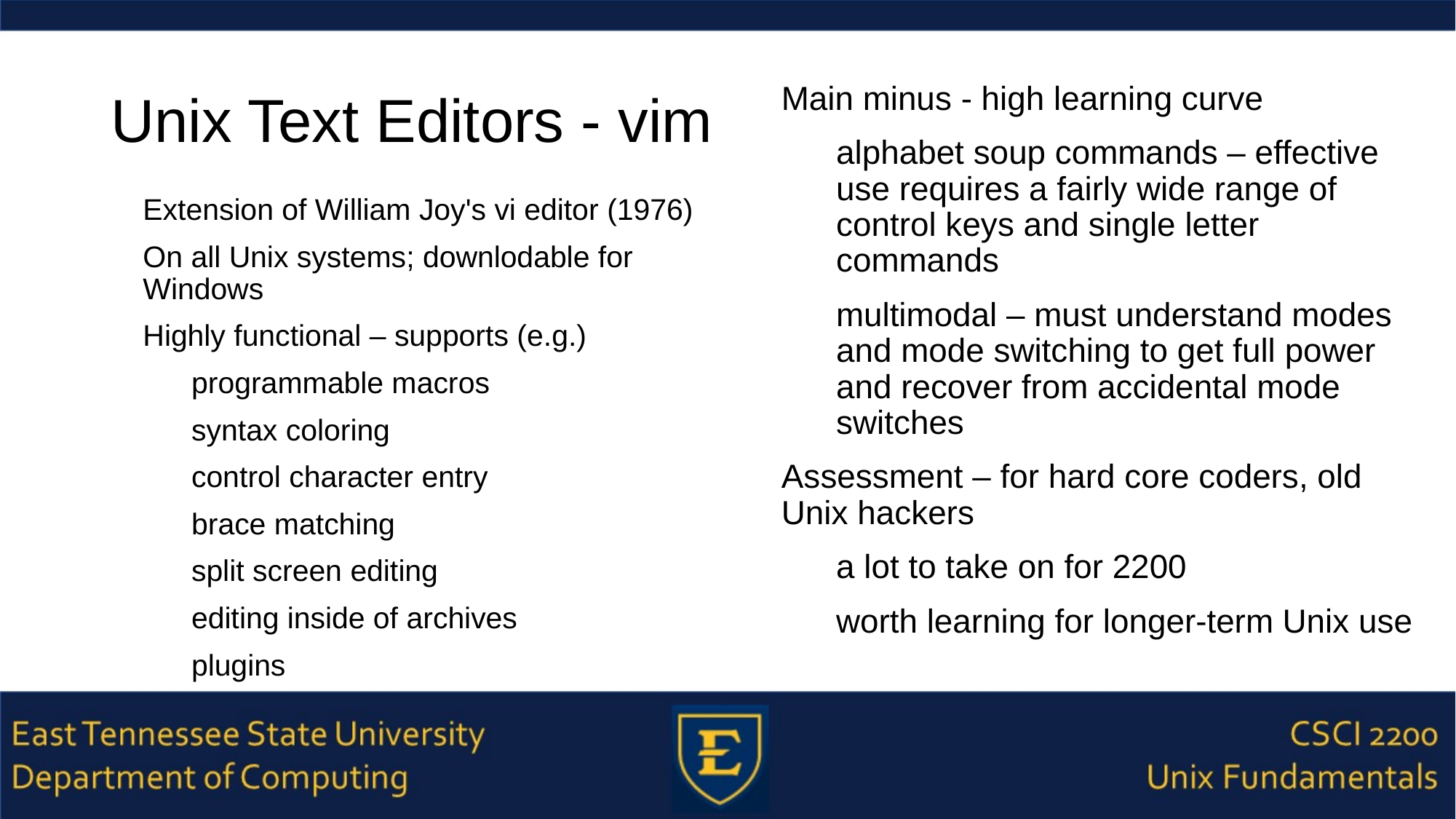

# Unix Text Editors - vim
Main minus - high learning curve
alphabet soup commands – effective use requires a fairly wide range of control keys and single letter commands
multimodal – must understand modes and mode switching to get full power and recover from accidental mode switches
Assessment – for hard core coders, old Unix hackers
a lot to take on for 2200
worth learning for longer-term Unix use
Extension of William Joy's vi editor (1976)
On all Unix systems; downlodable for Windows
Highly functional – supports (e.g.)
programmable macros
syntax coloring
control character entry
brace matching
split screen editing
editing inside of archives
plugins